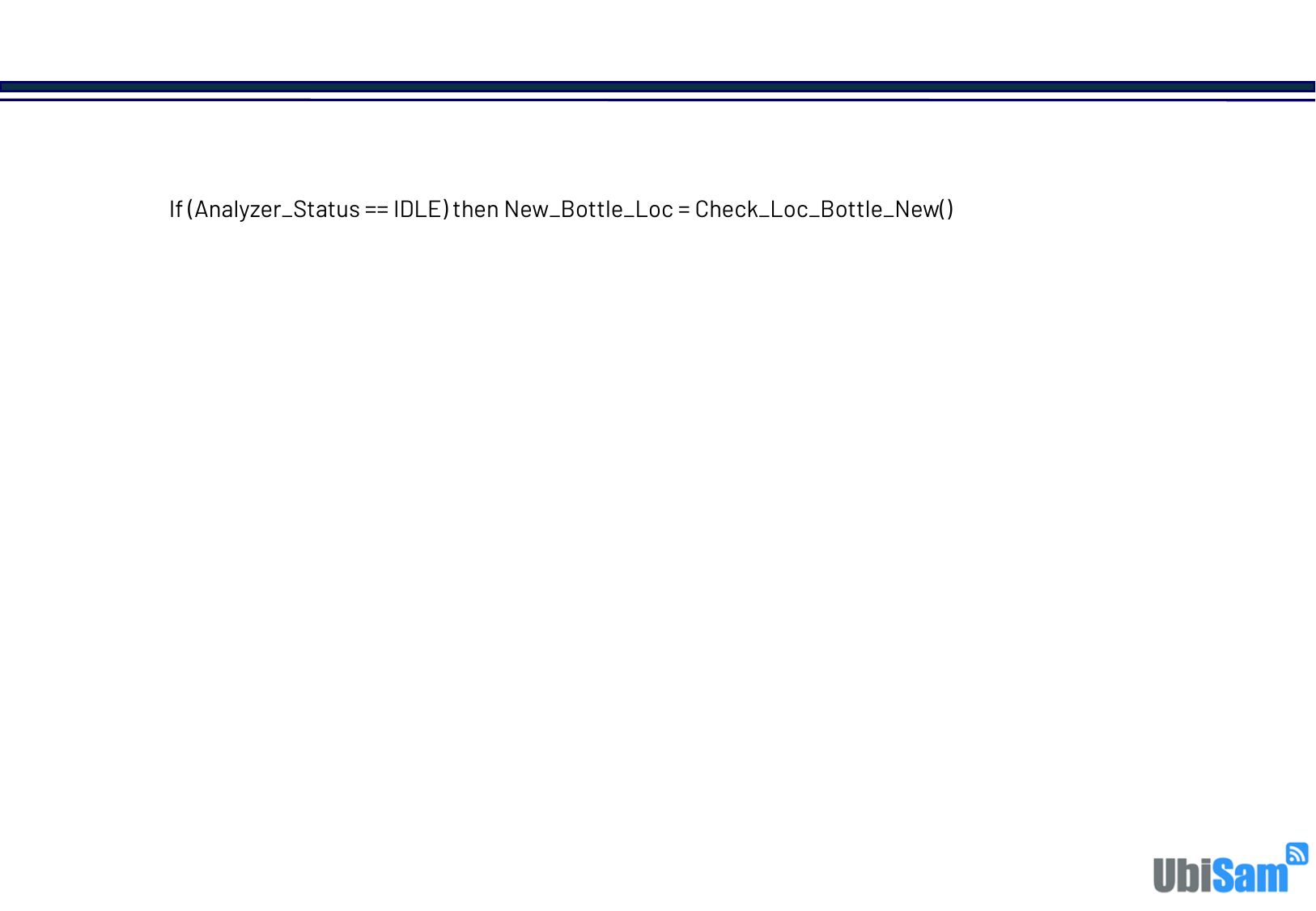

#
If (Analyzer_Status == IDLE) then New_Bottle_Loc = Check_Loc_Bottle_New()